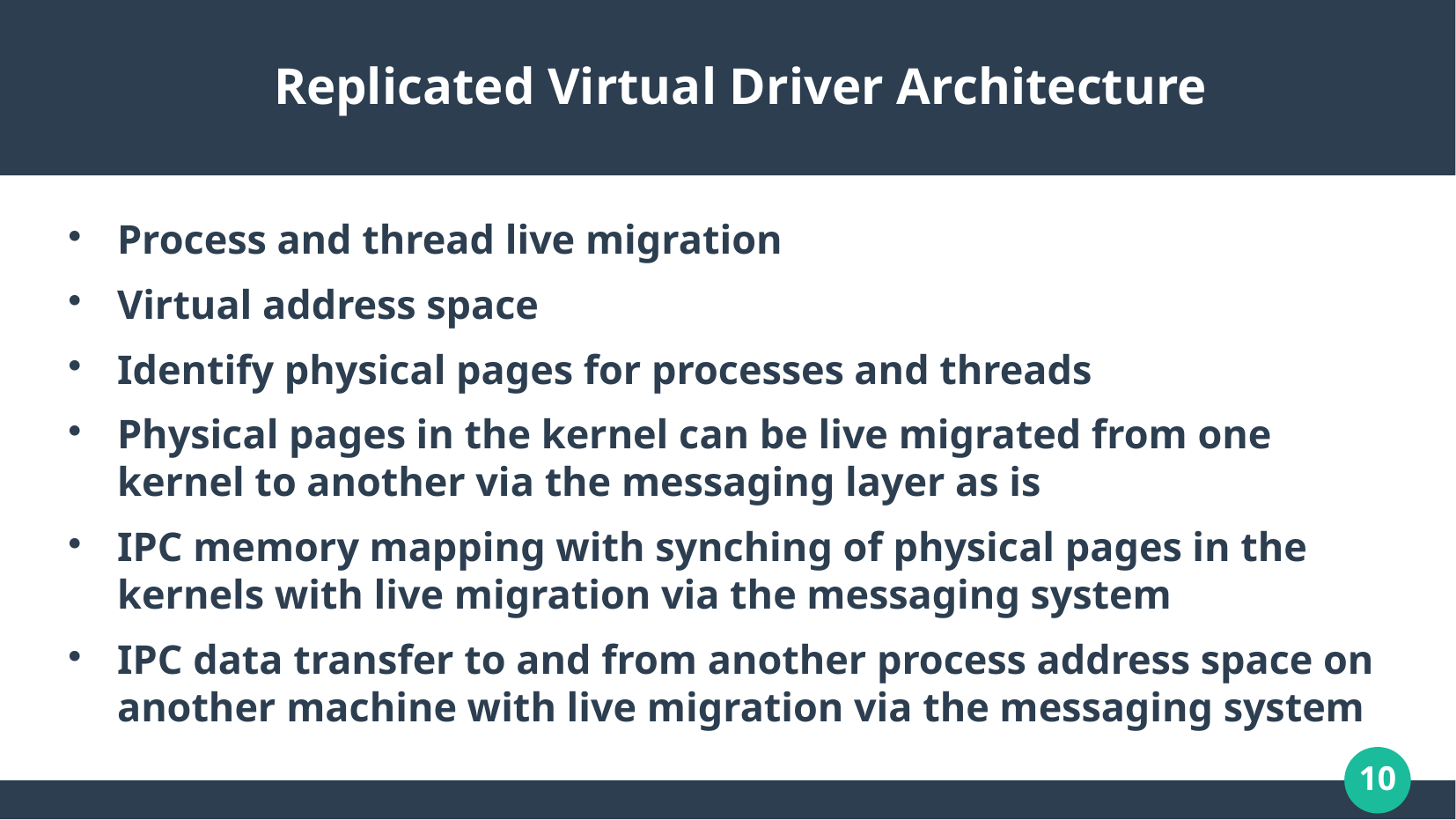

# Replicated Virtual Driver Architecture
Process and thread live migration
Virtual address space
Identify physical pages for processes and threads
Physical pages in the kernel can be live migrated from one kernel to another via the messaging layer as is
IPC memory mapping with synching of physical pages in the kernels with live migration via the messaging system
IPC data transfer to and from another process address space on another machine with live migration via the messaging system